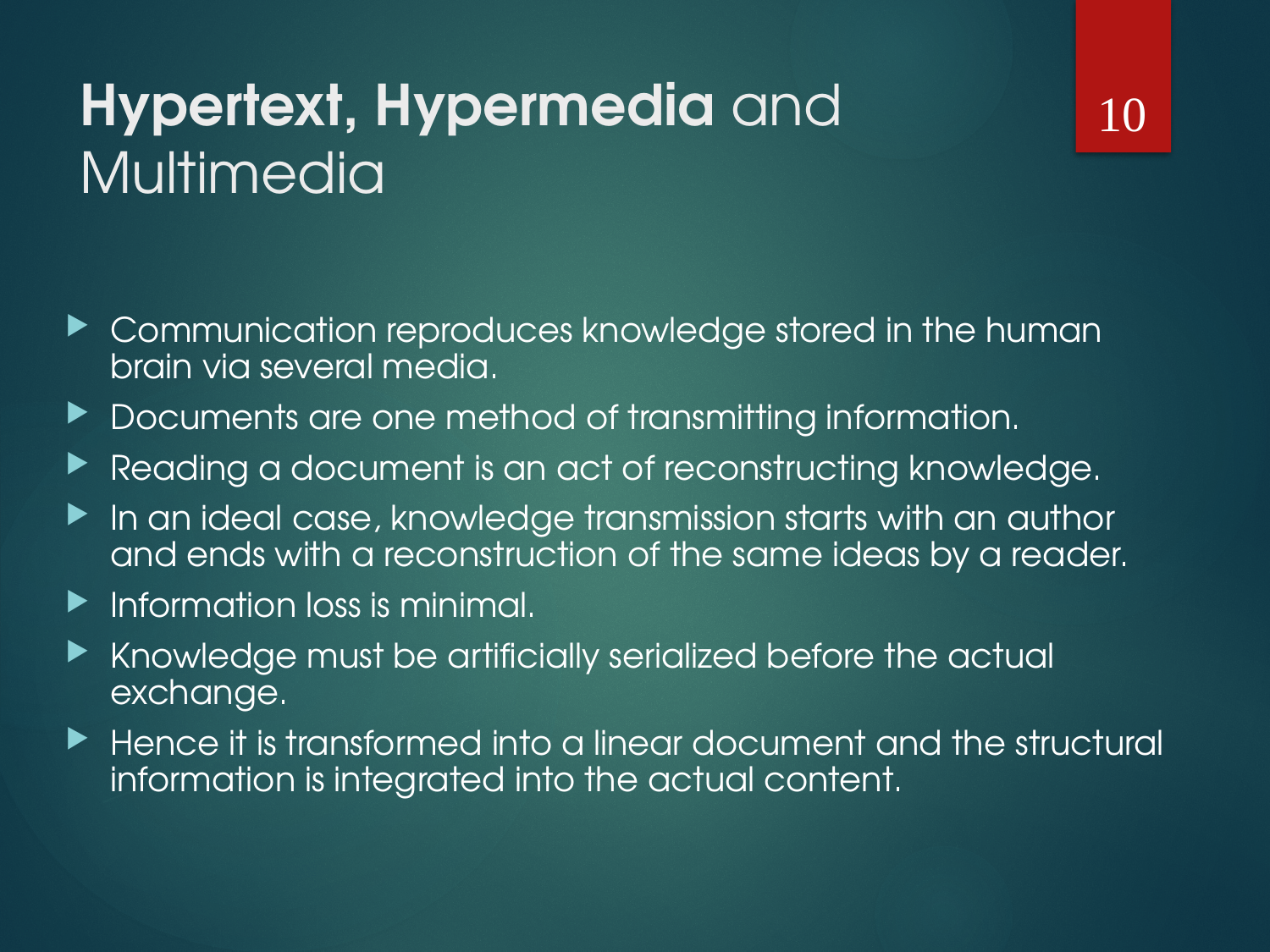

10
# Hypertext, Hypermedia and Multimedia
Communication reproduces knowledge stored in the human brain via several media.
Documents are one method of transmitting information.
Reading a document is an act of reconstructing knowledge.
In an ideal case, knowledge transmission starts with an author and ends with a reconstruction of the same ideas by a reader.
Information loss is minimal.
Knowledge must be artificially serialized before the actual exchange.
Hence it is transformed into a linear document and the structural information is integrated into the actual content.